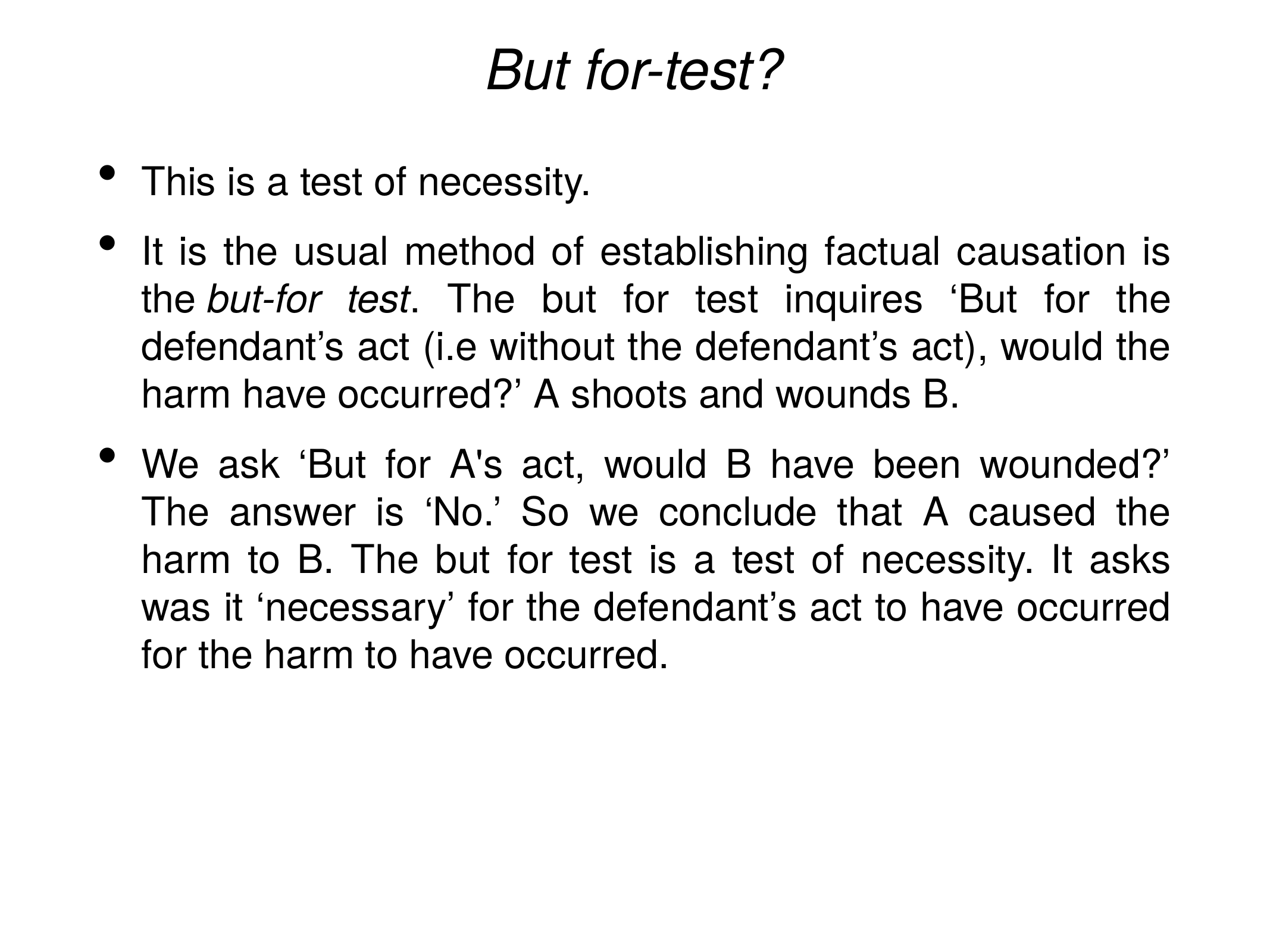

# But for-test?
This is a test of necessity.
It is the usual method of establishing factual causation is the but-for test. The but for test inquires ‘But for the defendant’s act (i.e without the defendant’s act), would the harm have occurred?’ A shoots and wounds B.
We ask ‘But for A's act, would B have been wounded?’ The answer is ‘No.’ So we conclude that A caused the harm to B. The but for test is a test of necessity. It asks was it ‘necessary’ for the defendant’s act to have occurred for the harm to have occurred.